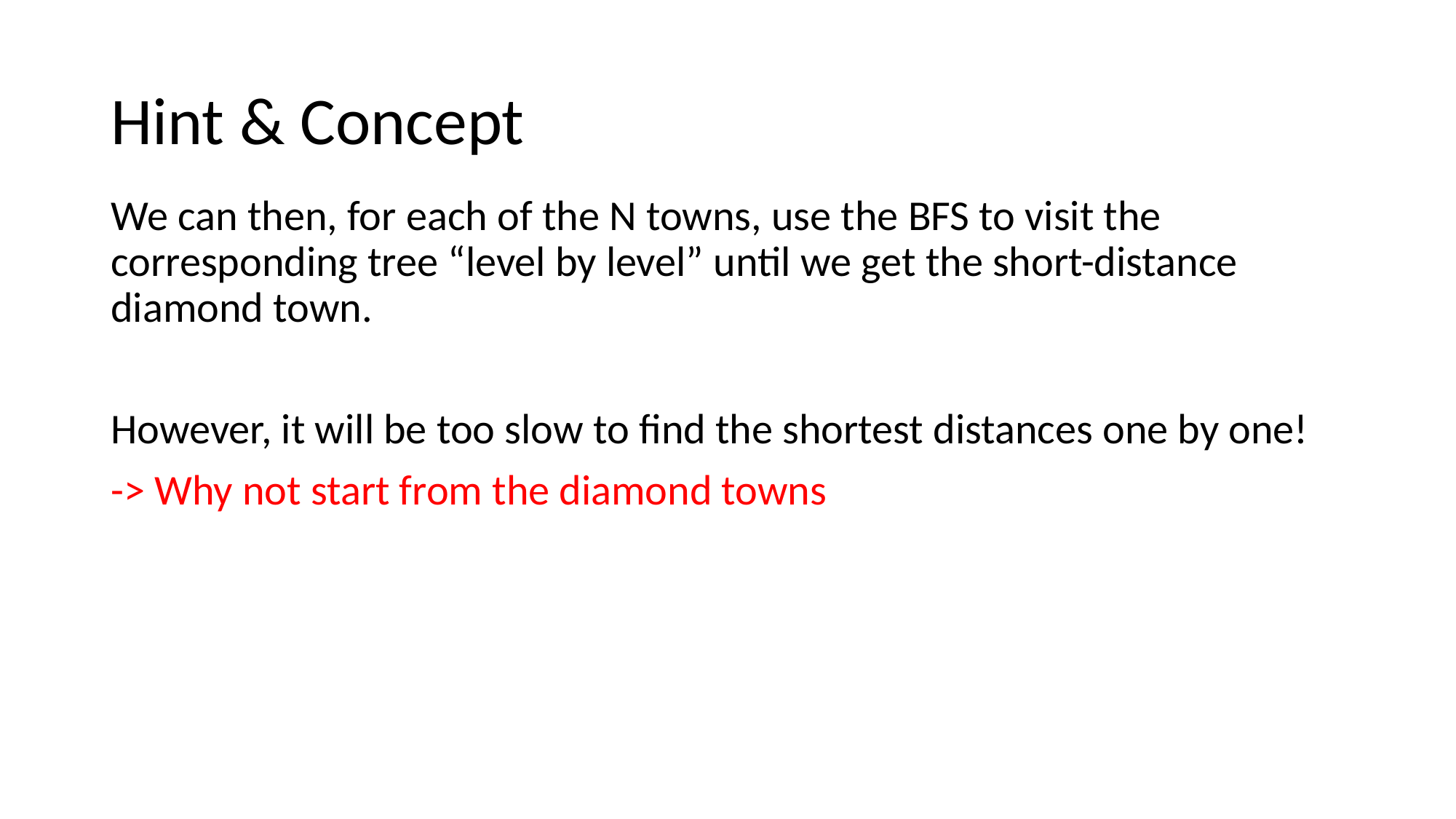

# Hint & Concept
We can then, for each of the N towns, use the BFS to visit the corresponding tree “level by level” until we get the short-distance diamond town.

However, it will be too slow to find the shortest distances one by one!
-> Why not start from the diamond towns